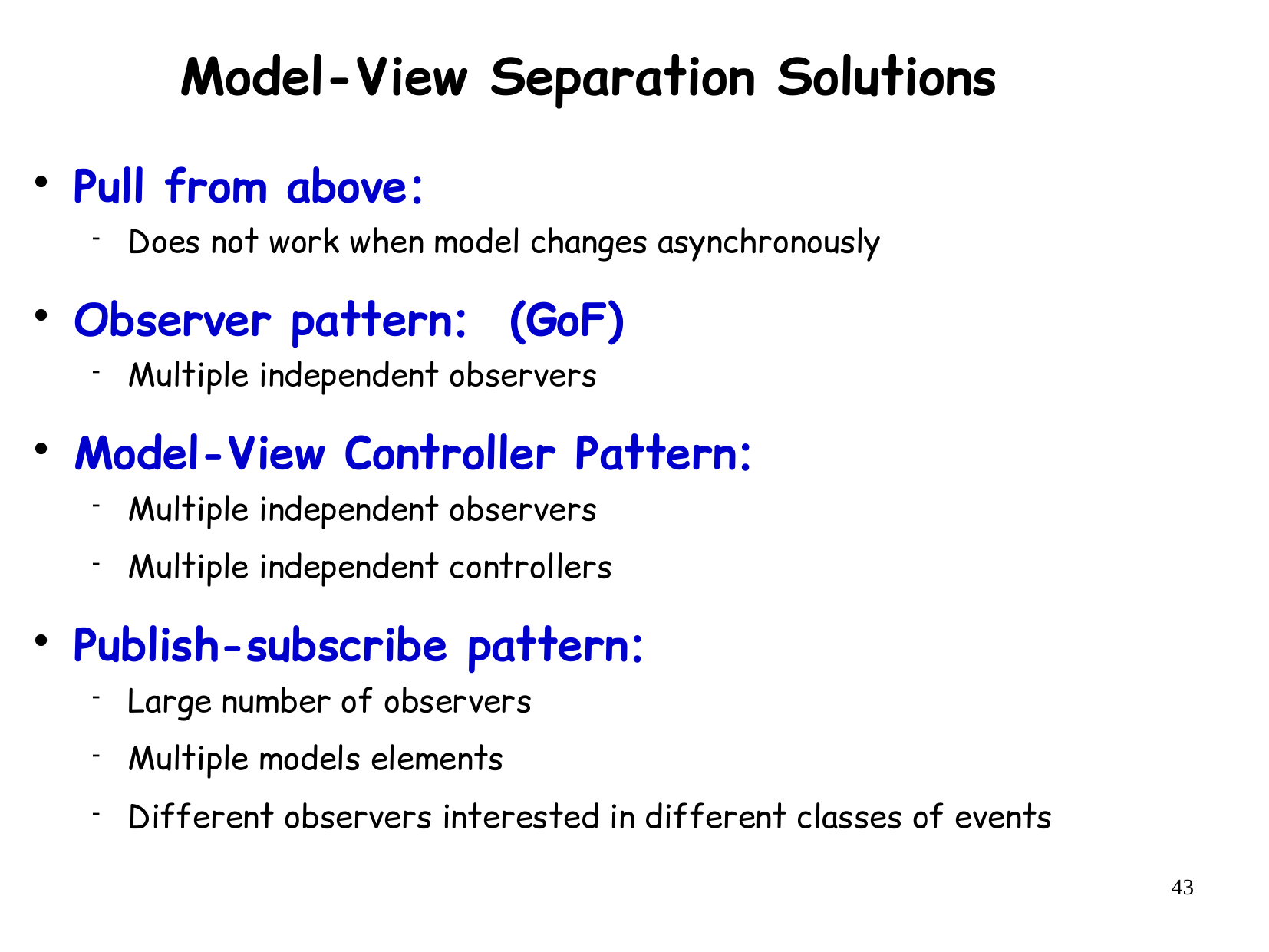

Model-View Separation Solutions
Pull from above:
Does not work when model changes asynchronously
Observer pattern:  (GoF)
Multiple independent observers
Model-View Controller Pattern:
Multiple independent observers
Multiple independent controllers
Publish-subscribe pattern:
Large number of observers
Multiple models elements
Different observers interested in different classes of events